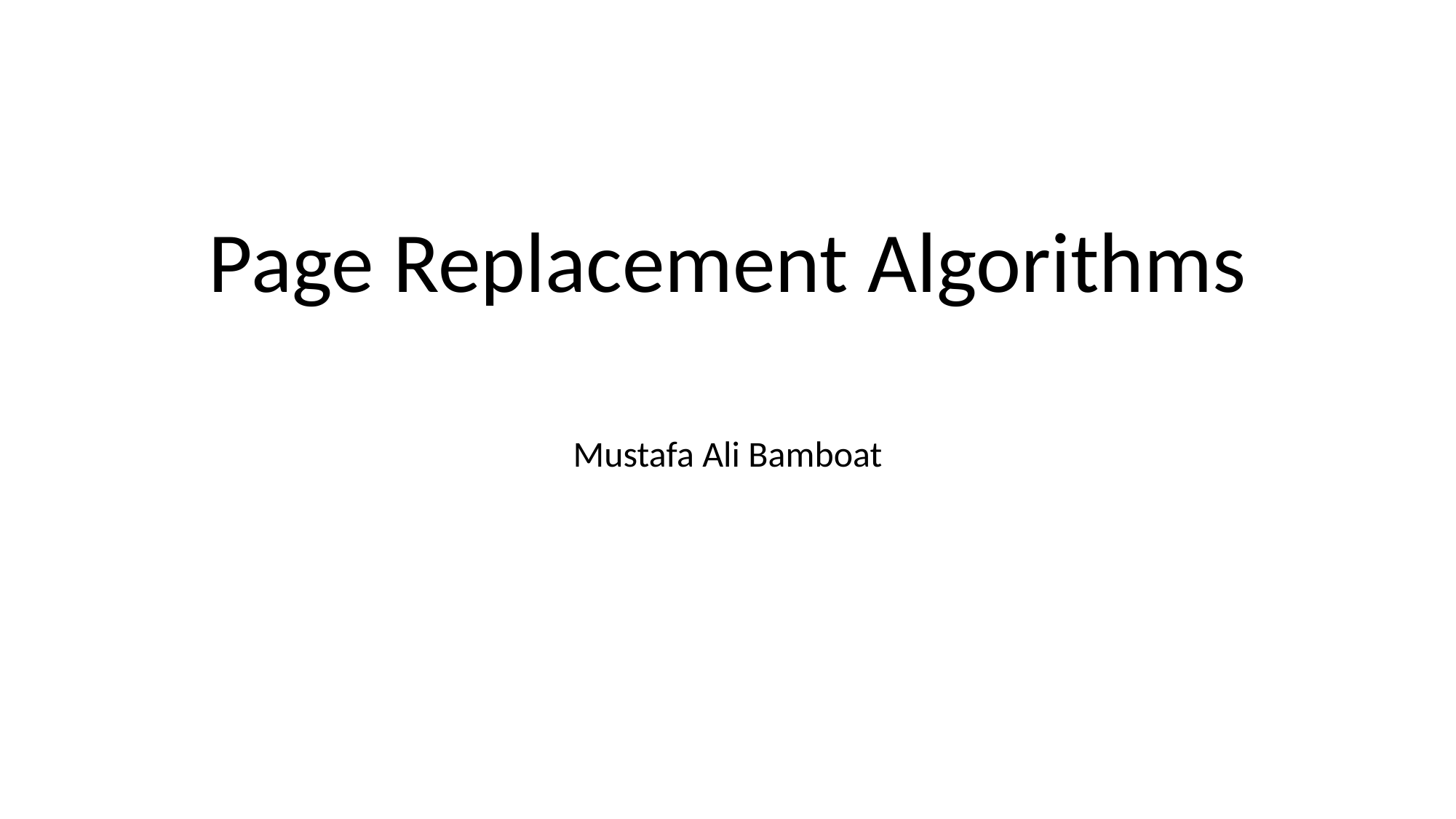

# Page Replacement Algorithms
Mustafa Ali Bamboat